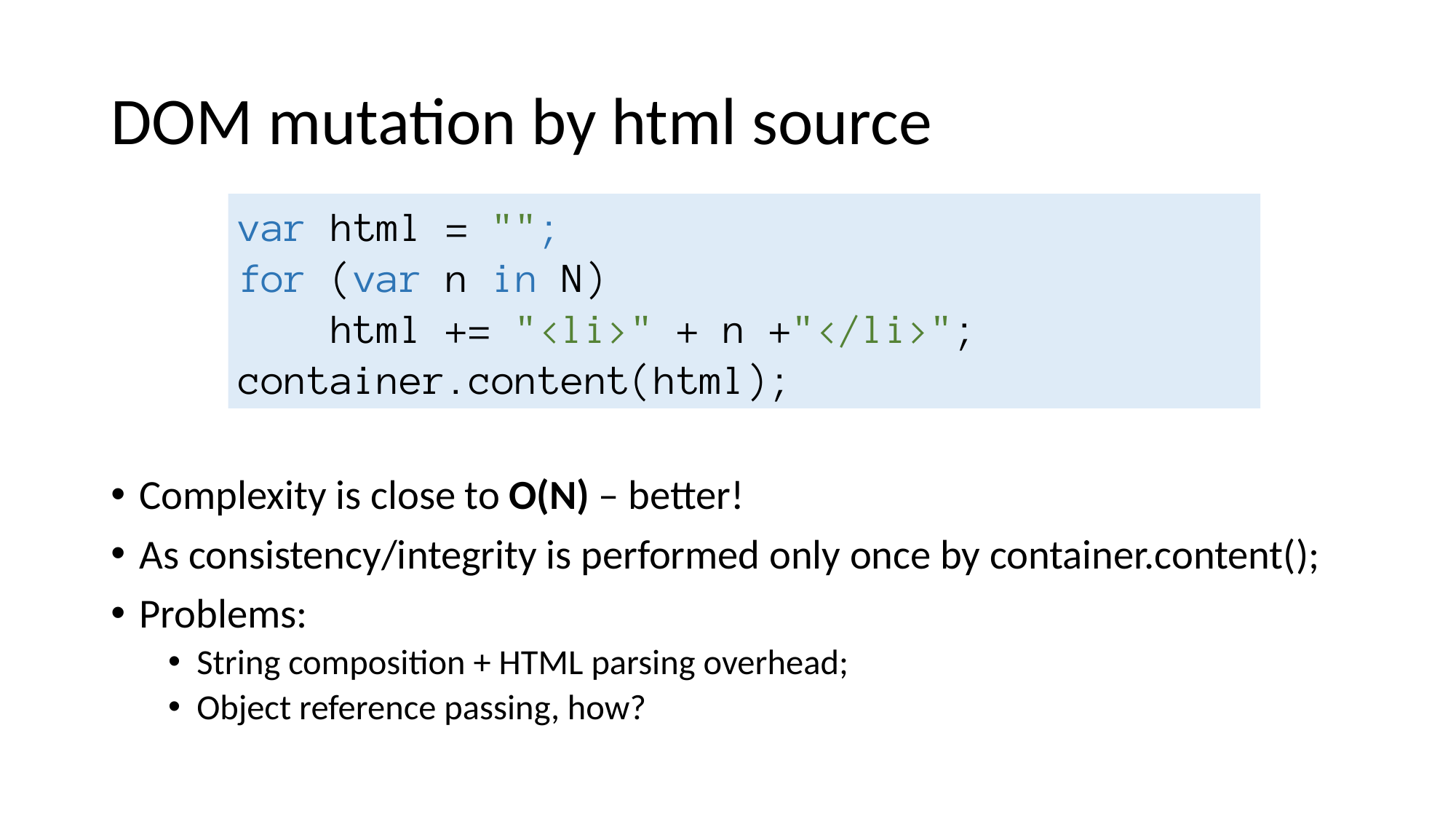

# DOM mutation by html source
var html = "";
for (var n in N)
    html += "<li>" + n +"</li>";
container.content(html);
Complexity is close to O(N) – better!
As consistency/integrity is performed only once by container.content();
Problems:
String composition + HTML parsing overhead;
Object reference passing, how?